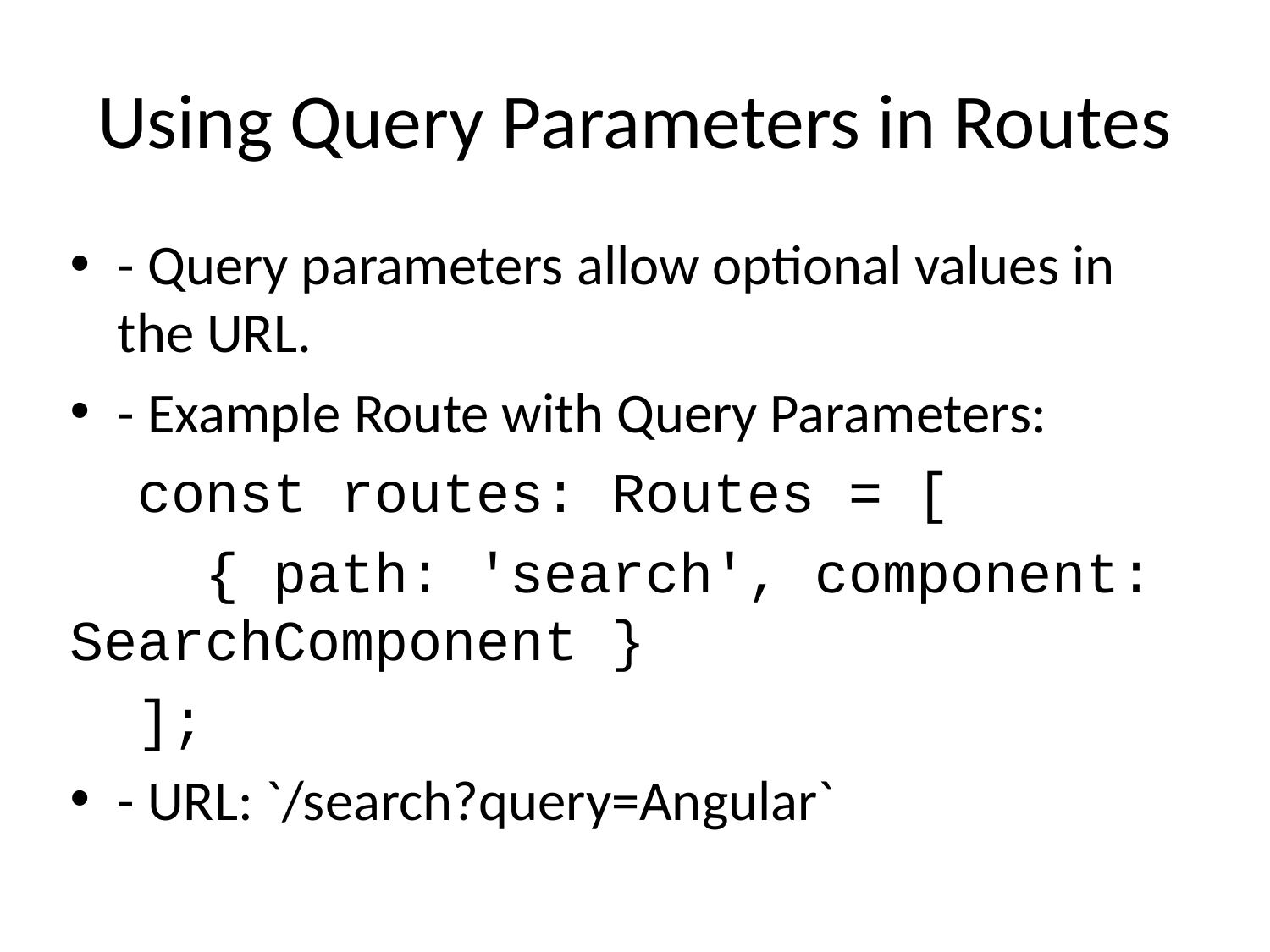

# Using Query Parameters in Routes
- Query parameters allow optional values in the URL.
- Example Route with Query Parameters:
  const routes: Routes = [
    { path: 'search', component: SearchComponent }
  ];
- URL: `/search?query=Angular`